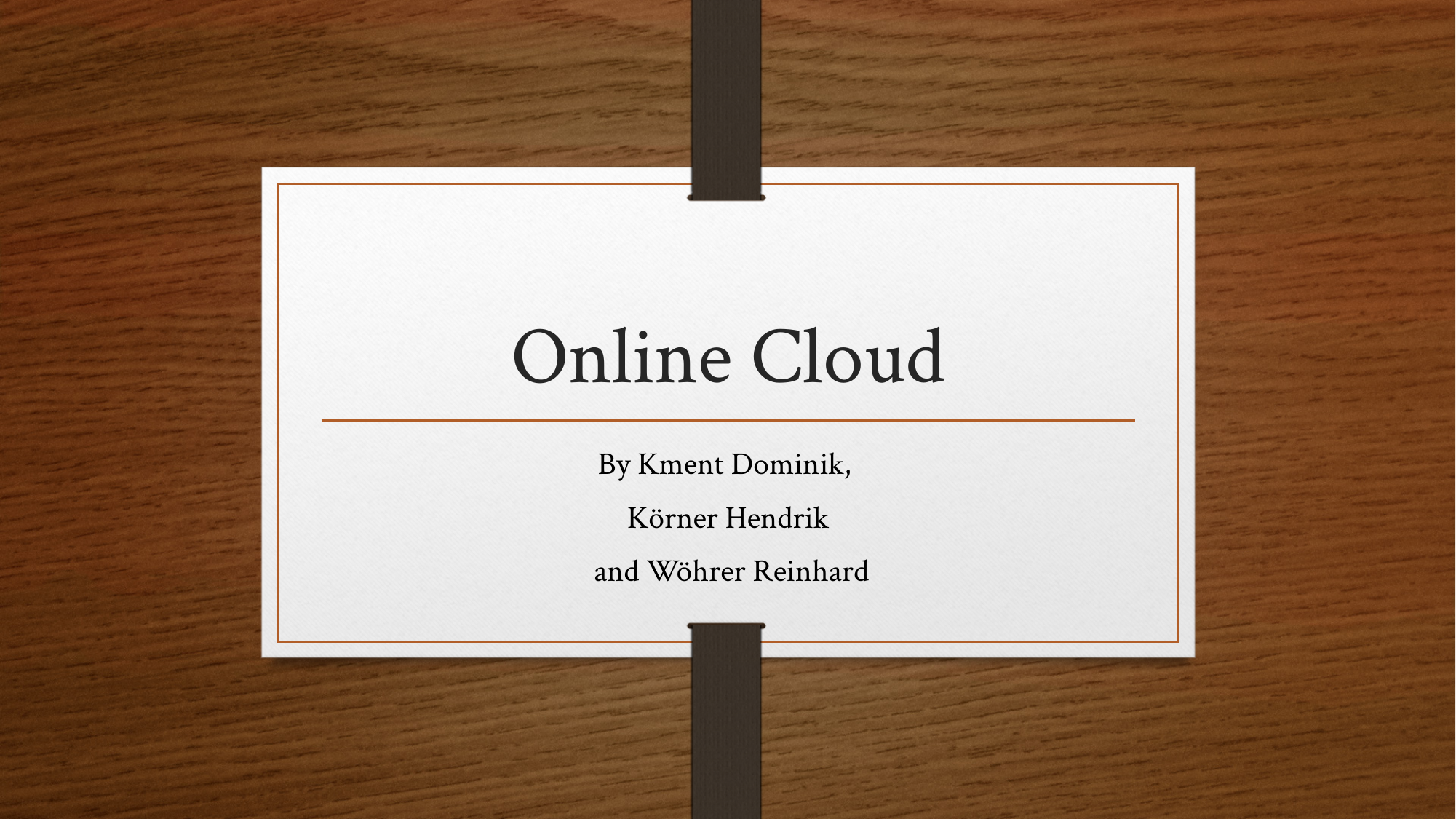

# Online Cloud
By Kment Dominik,
Körner Hendrik
 and Wöhrer Reinhard